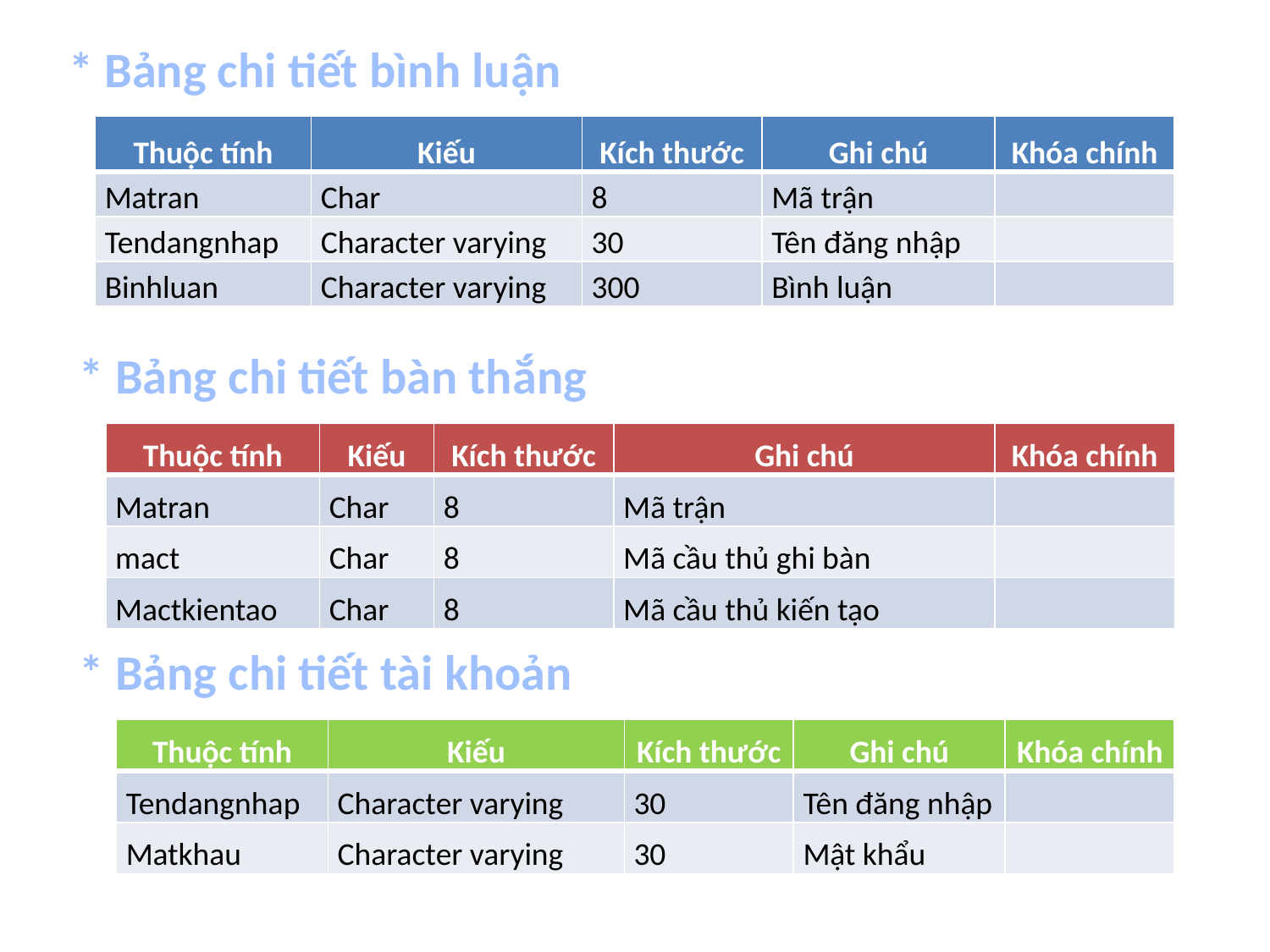

* Bảng chi tiết bình luận
| Thuộc tính | Kiếu | Kích thước | Ghi chú | Khóa chính |
| --- | --- | --- | --- | --- |
| Matran | Char | 8 | Mã trận |  |
| Tendangnhap | Character varying | 30 | Tên đăng nhập |  |
| Binhluan | Character varying | 300 | Bình luận |  |
* Bảng chi tiết bàn thắng
| Thuộc tính | Kiếu | Kích thước | Ghi chú | Khóa chính |
| --- | --- | --- | --- | --- |
| Matran | Char | 8 | Mã trận |  |
| mact | Char | 8 | Mã cầu thủ ghi bàn |  |
| Mactkientao | Char | 8 | Mã cầu thủ kiến tạo |  |
* Bảng chi tiết tài khoản
| Thuộc tính | Kiếu | Kích thước | Ghi chú | Khóa chính |
| --- | --- | --- | --- | --- |
| Tendangnhap | Character varying | 30 | Tên đăng nhập |  |
| Matkhau | Character varying | 30 | Mật khẩu |  |